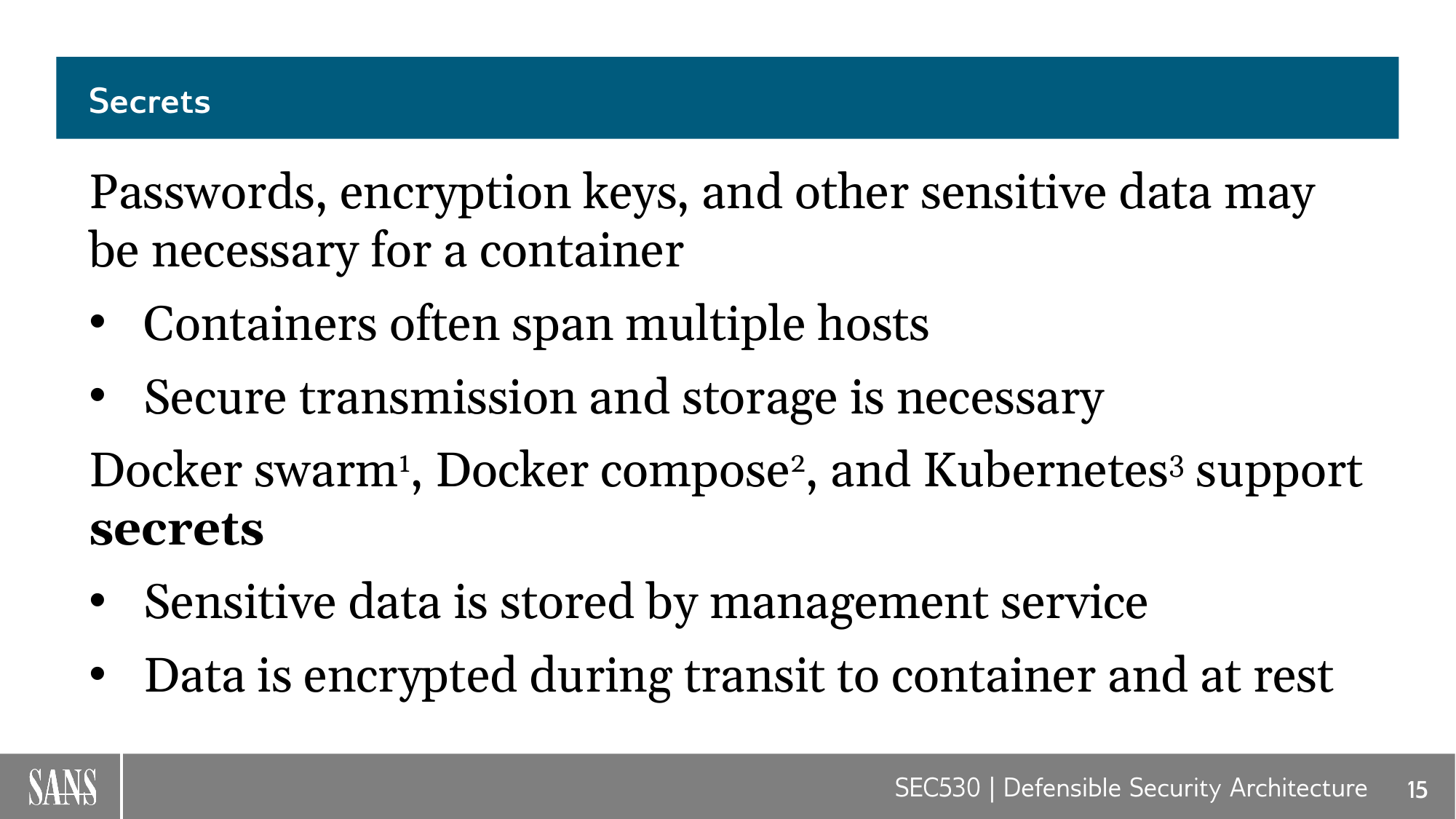

# Secrets
Passwords, encryption keys, and other sensitive data may be necessary for a container
Containers often span multiple hosts
Secure transmission and storage is necessary
Docker swarm1, Docker compose2, and Kubernetes3 support secrets
Sensitive data is stored by management service
Data is encrypted during transit to container and at rest